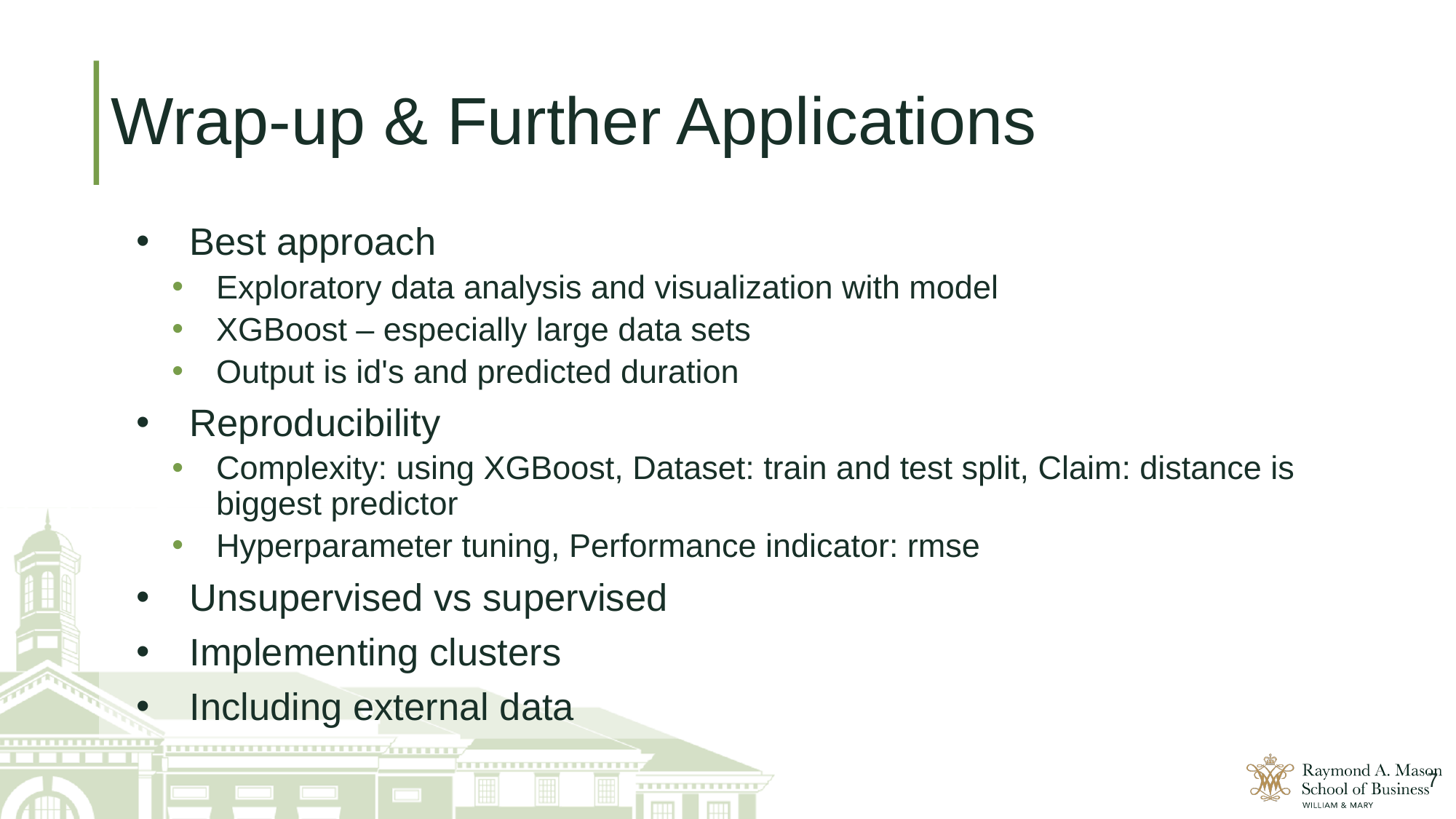

# Wrap-up & Further Applications
Best approach
Exploratory data analysis and visualization with model
XGBoost – especially large data sets
Output is id's and predicted duration
Reproducibility
Complexity: using XGBoost, Dataset: train and test split, Claim: distance is biggest predictor
Hyperparameter tuning, Performance indicator: rmse
Unsupervised vs supervised
Implementing clusters
Including external data

7